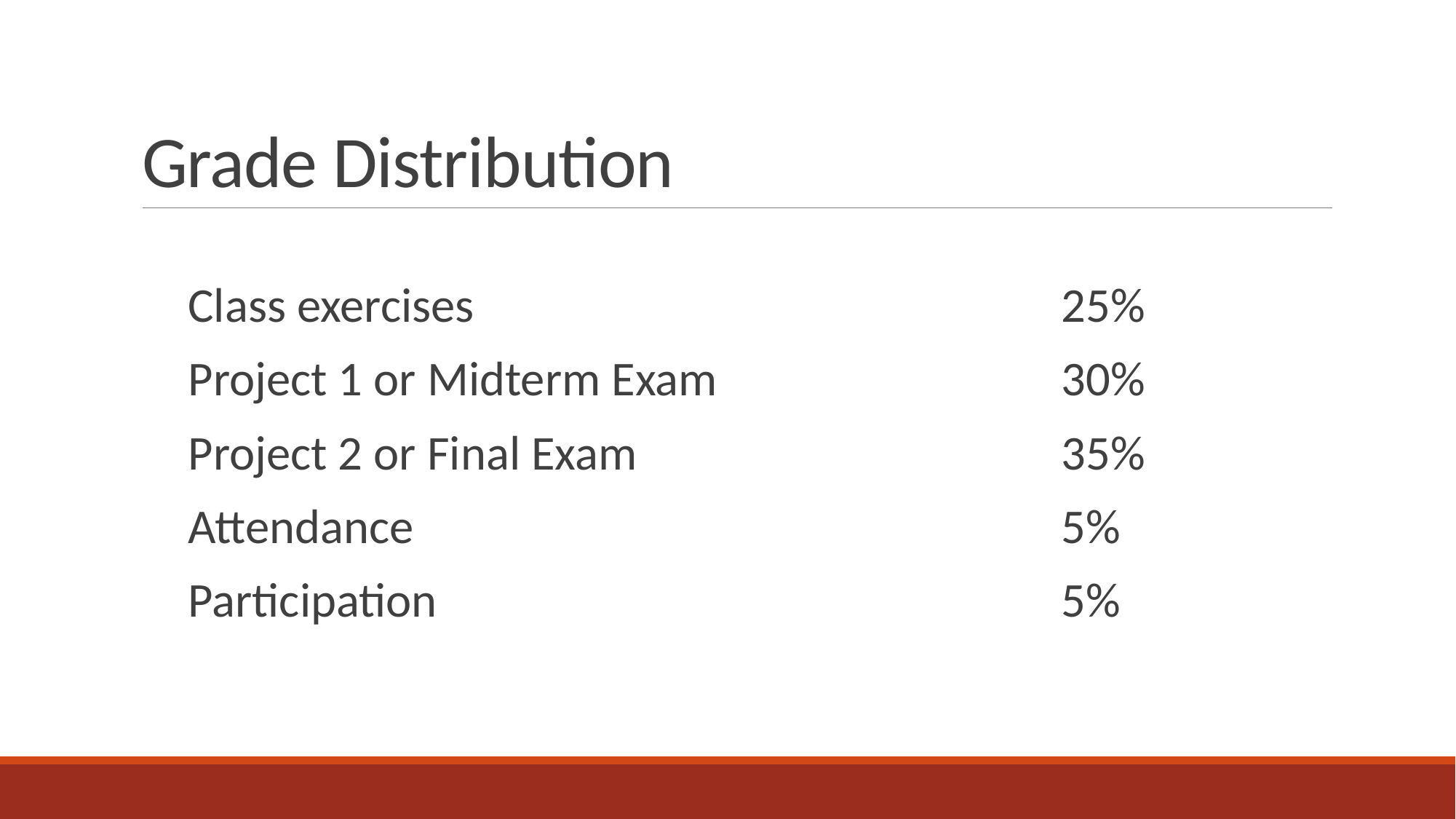

# Grade Distribution
Class exercises 						25%
Project 1 or Midterm Exam				30%
Project 2 or Final Exam				35%
Attendance						5%
Participation						5%